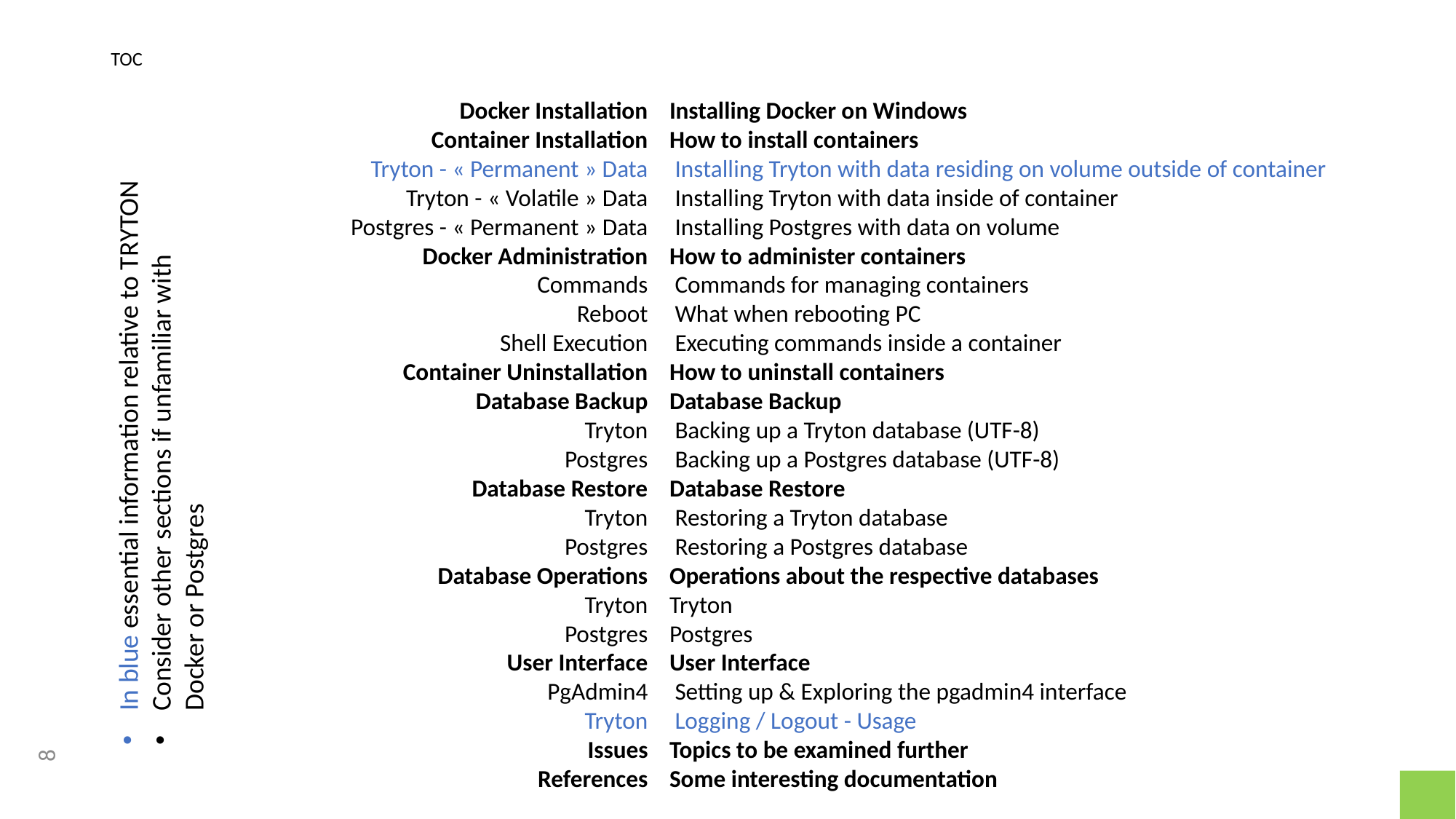

# TOC
Docker Installation
Container Installation
 Tryton - « Permanent » Data
 Tryton - « Volatile » Data
 Postgres - « Permanent » Data
Docker Administration
 Commands
 Reboot
 Shell Execution
Container Uninstallation
Database Backup
 Tryton
 Postgres
Database Restore
 Tryton
 Postgres
Database Operations
Tryton
Postgres
User Interface
 PgAdmin4
 Tryton
Issues
References
Installing Docker on Windows
How to install containers
 Installing Tryton with data residing on volume outside of container
 Installing Tryton with data inside of container
 Installing Postgres with data on volume
How to administer containers
 Commands for managing containers
 What when rebooting PC
 Executing commands inside a container
How to uninstall containers
Database Backup
 Backing up a Tryton database (UTF-8)
 Backing up a Postgres database (UTF-8)
Database Restore
 Restoring a Tryton database
 Restoring a Postgres database
Operations about the respective databases
Tryton
Postgres
User Interface
 Setting up & Exploring the pgadmin4 interface
 Logging / Logout - Usage
Topics to be examined further
Some interesting documentation
In blue essential information relative to TRYTON
Consider other sections if unfamiliar with Docker or Postgres
8